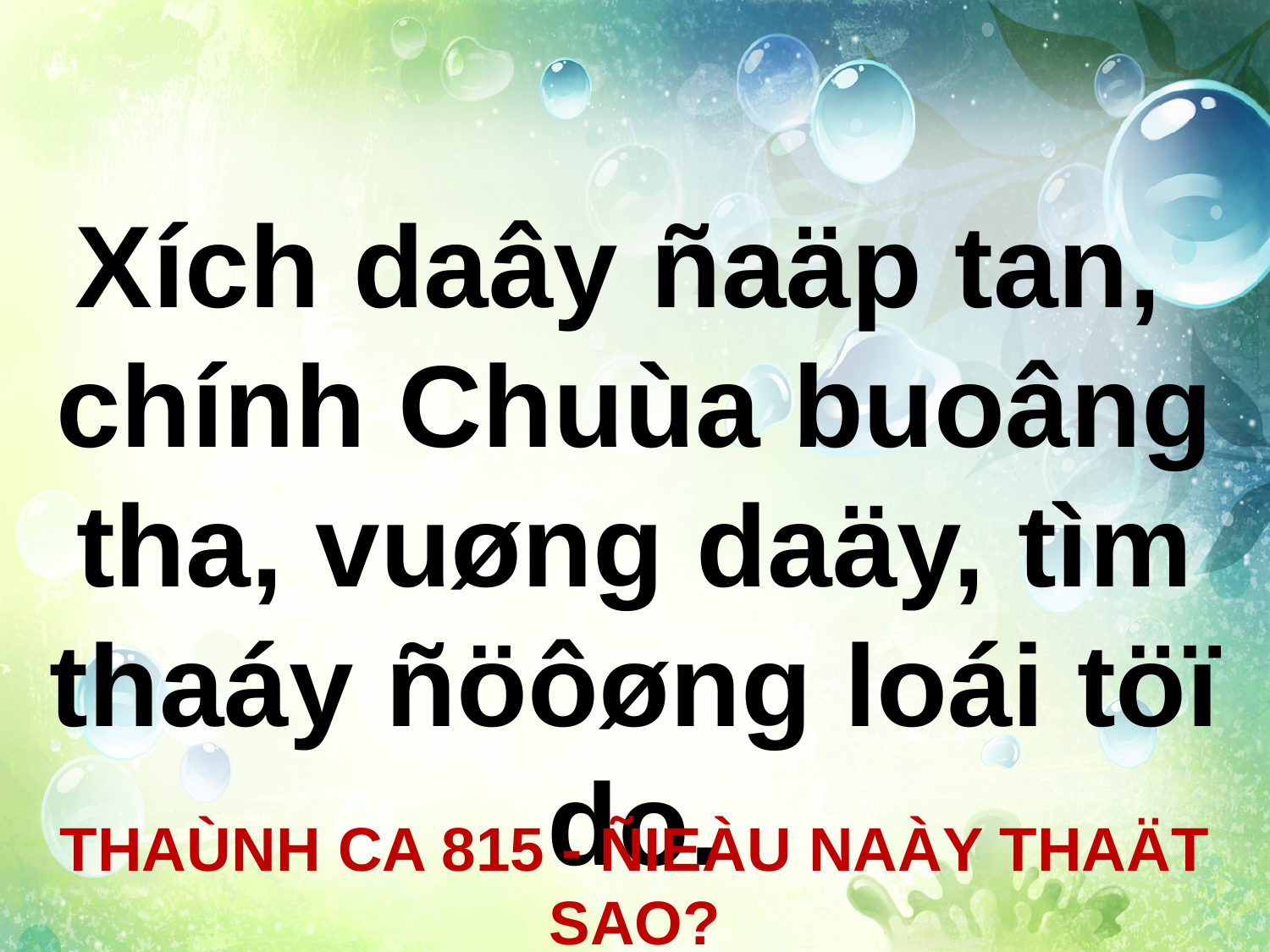

Xích daây ñaäp tan,
chính Chuùa buoâng tha, vuøng daäy, tìm thaáy ñöôøng loái töï do.
THAÙNH CA 815 - ÑIEÀU NAÀY THAÄT SAO?